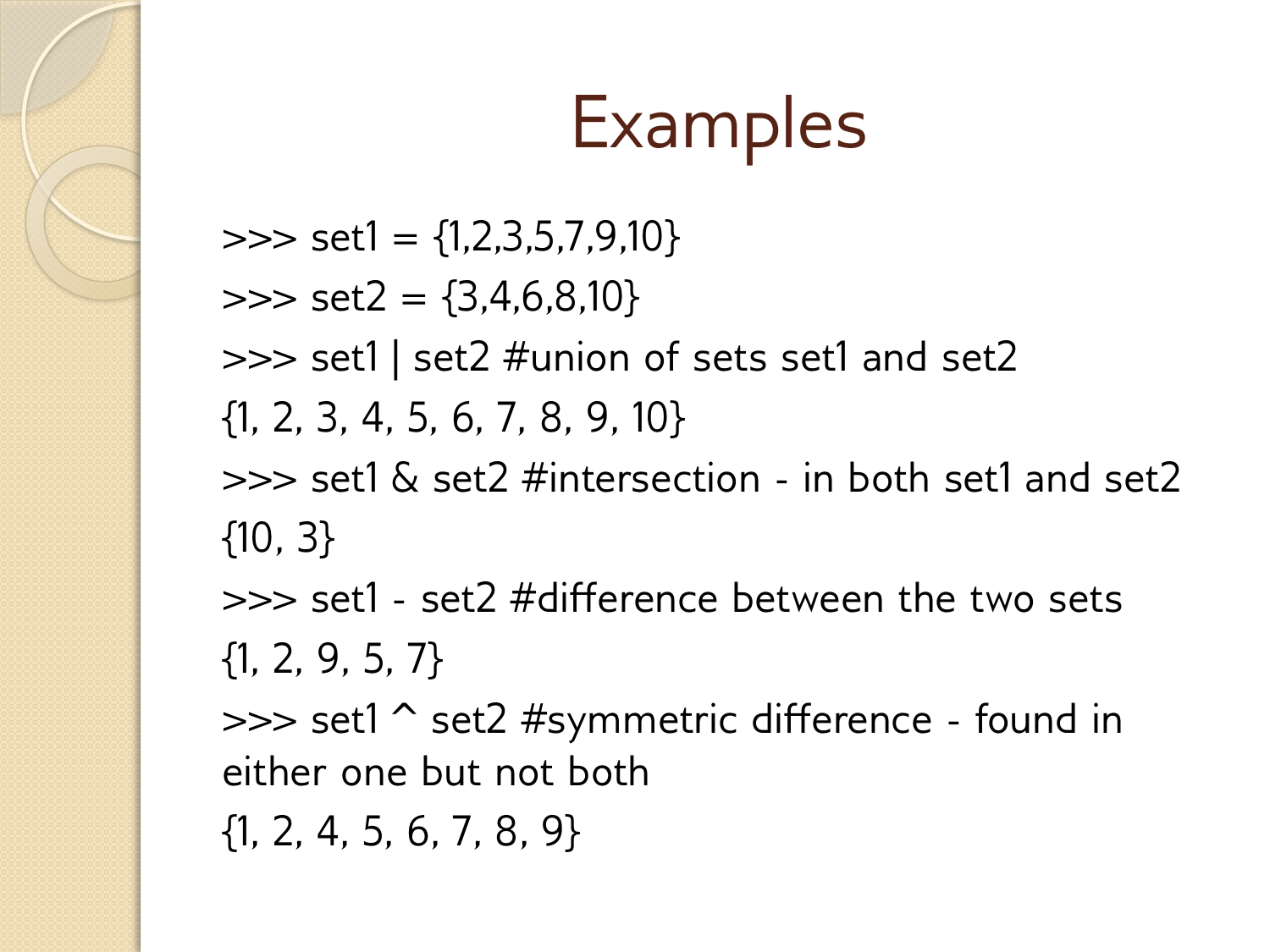

# Examples
>>> set1 = {1,2,3,5,7,9,10}
>>> set2 = {3,4,6,8,10}
>>> set1 | set2 #union of sets set1 and set2
{1, 2, 3, 4, 5, 6, 7, 8, 9, 10}
>>> set1 & set2 #intersection - in both set1 and set2
{10, 3}
>>> set1 - set2 #difference between the two sets
{1, 2, 9, 5, 7}
>>> set1 ^ set2 #symmetric difference - found in either one but not both
{1, 2, 4, 5, 6, 7, 8, 9}